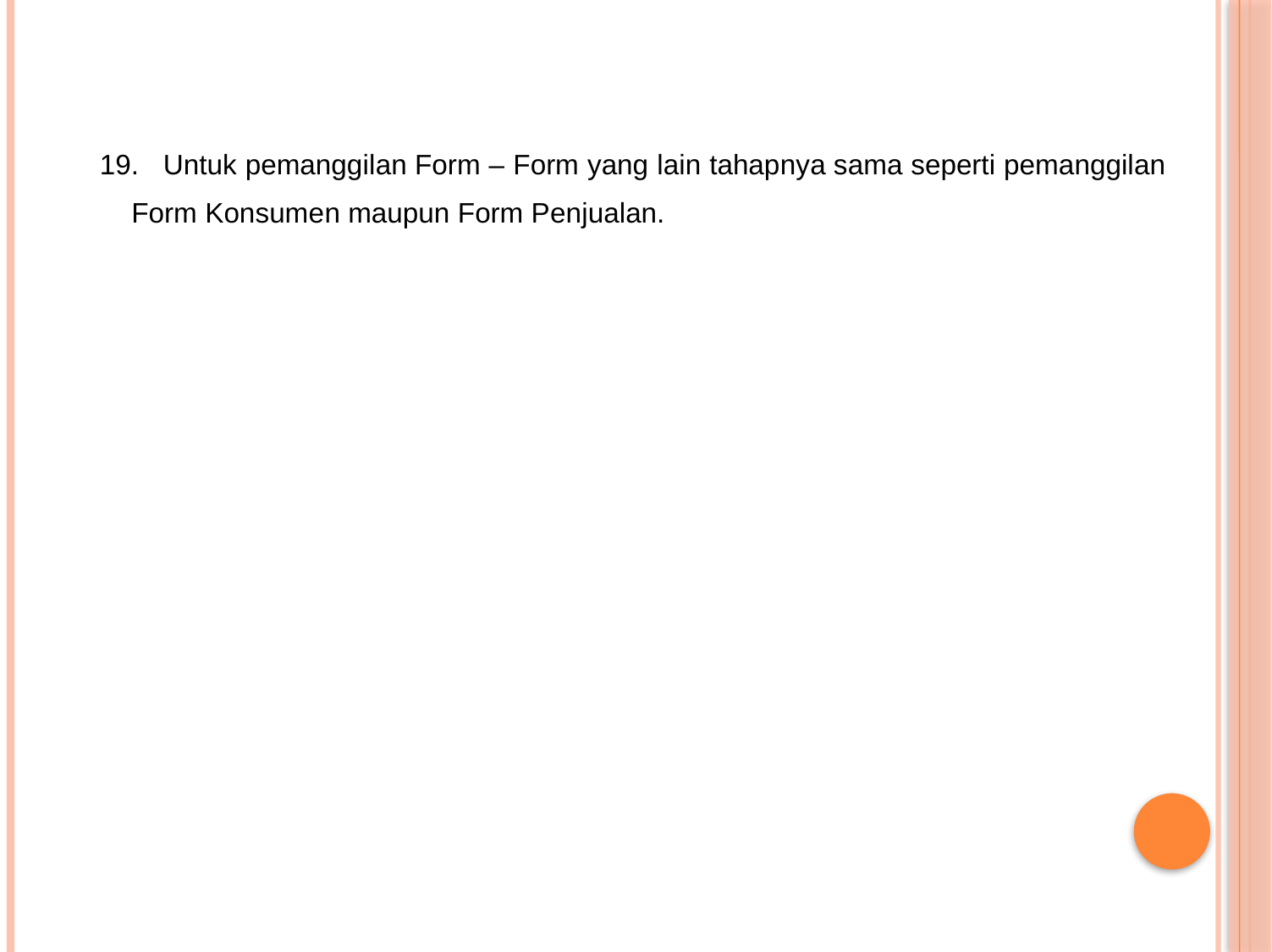

19.
Untuk pemanggilan Form – Form yang lain tahapnya sama seperti pemanggilan
Form Konsumen maupun Form Penjualan.